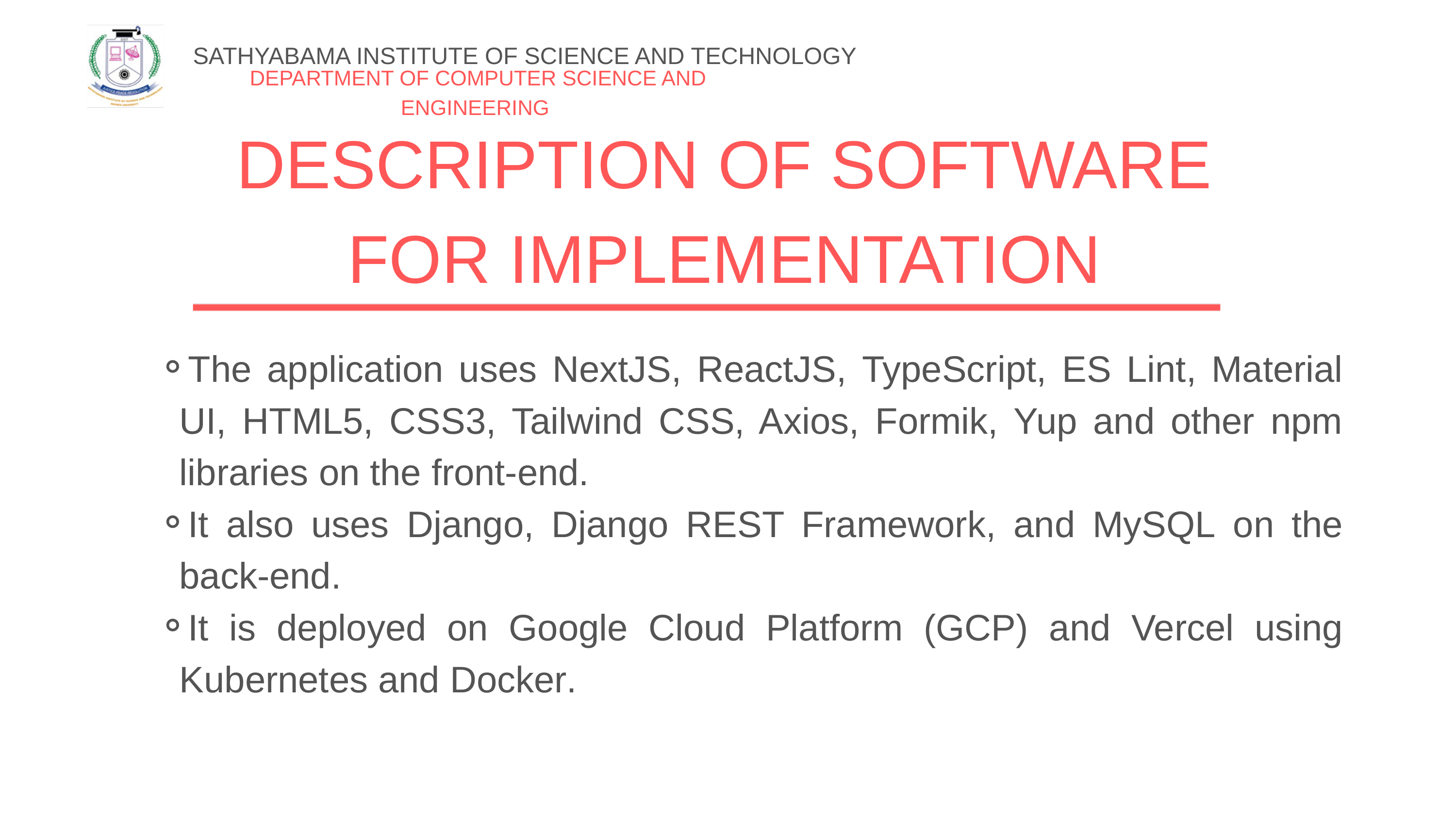

SATHYABAMA INSTITUTE OF SCIENCE AND TECHNOLOGY
DEPARTMENT OF COMPUTER SCIENCE AND ENGINEERING
DESCRIPTION OF SOFTWARE FOR IMPLEMENTATION

The application uses NextJS, ReactJS, TypeScript, ES Lint, Material UI, HTML5, CSS3, Tailwind CSS, Axios, Formik, Yup and other npm libraries on the front-end.
It also uses Django, Django REST Framework, and MySQL on the back-end.
It is deployed on Google Cloud Platform (GCP) and Vercel using Kubernetes and Docker.